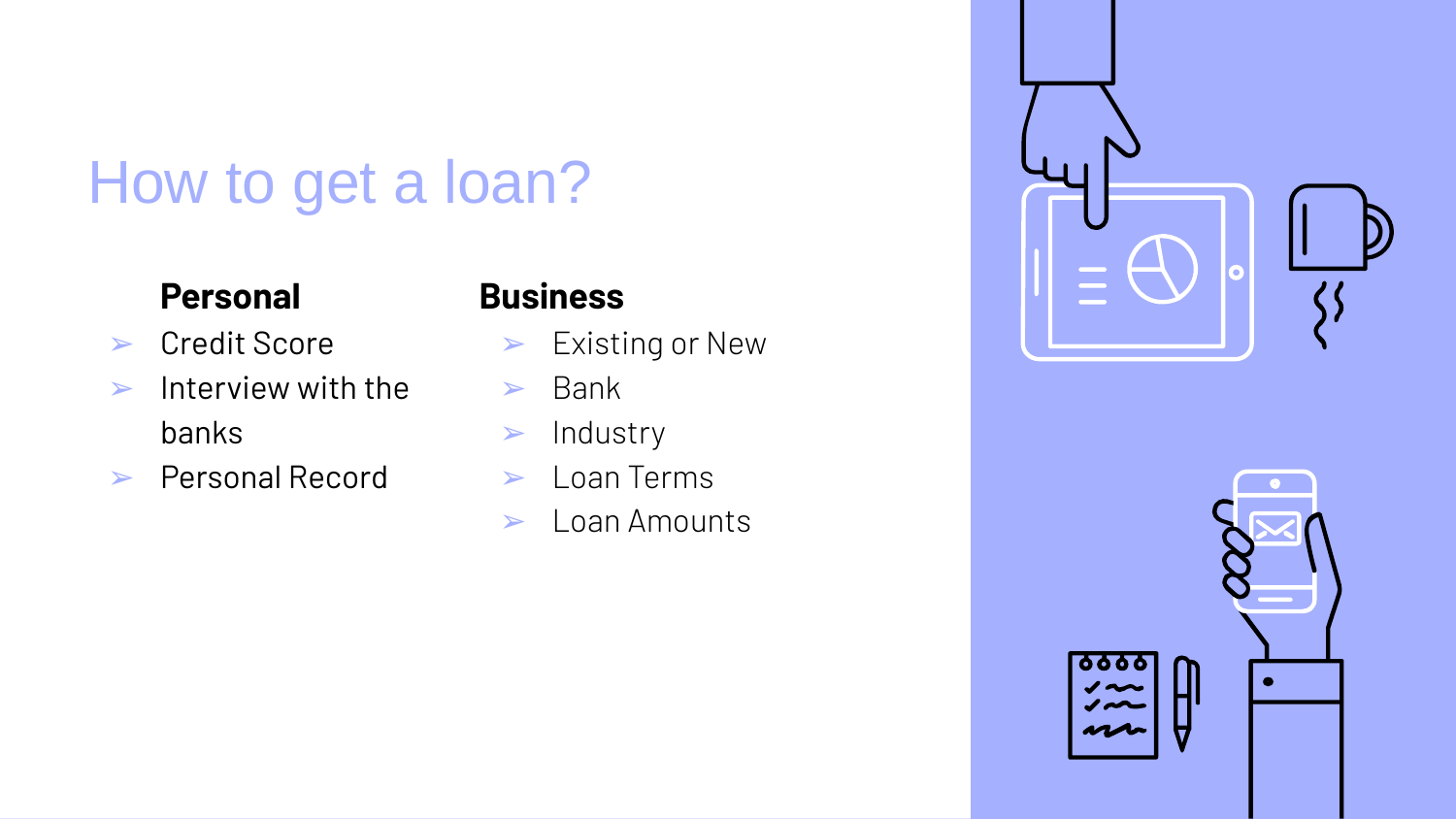

# How to get a loan?
Personal
Credit Score
Interview with the banks
Personal Record
Business
Existing or New
Bank
Industry
Loan Terms
Loan Amounts